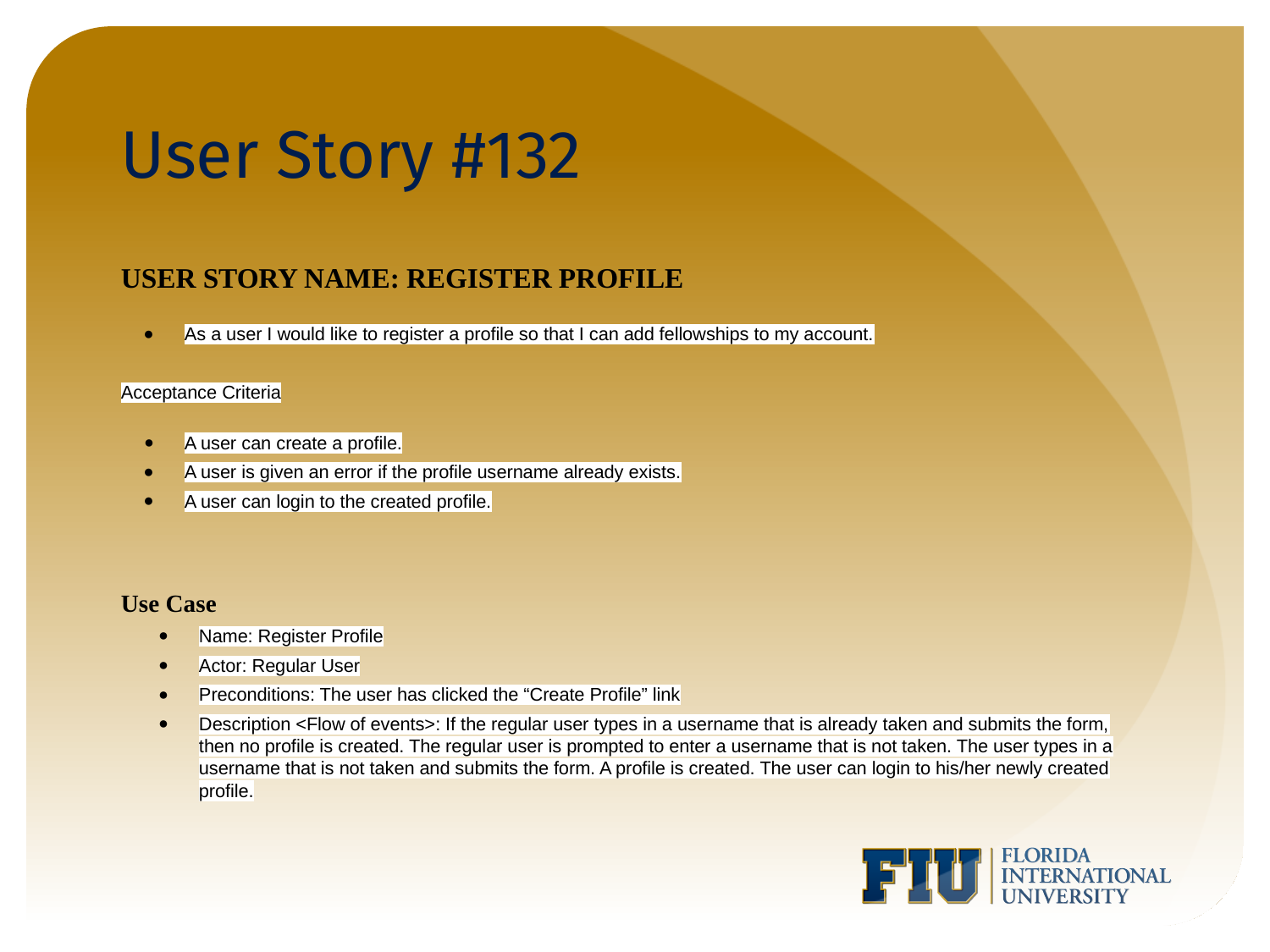

# User Story #132
User Story Name: Register Profile
As a user I would like to register a profile so that I can add fellowships to my account.

Acceptance Criteria
A user can create a profile.
A user is given an error if the profile username already exists.
A user can login to the created profile.

Use Case
Name: Register Profile
Actor: Regular User
Preconditions: The user has clicked the “Create Profile” link
Description <Flow of events>: If the regular user types in a username that is already taken and submits the form, then no profile is created. The regular user is prompted to enter a username that is not taken. The user types in a username that is not taken and submits the form. A profile is created. The user can login to his/her newly created profile.